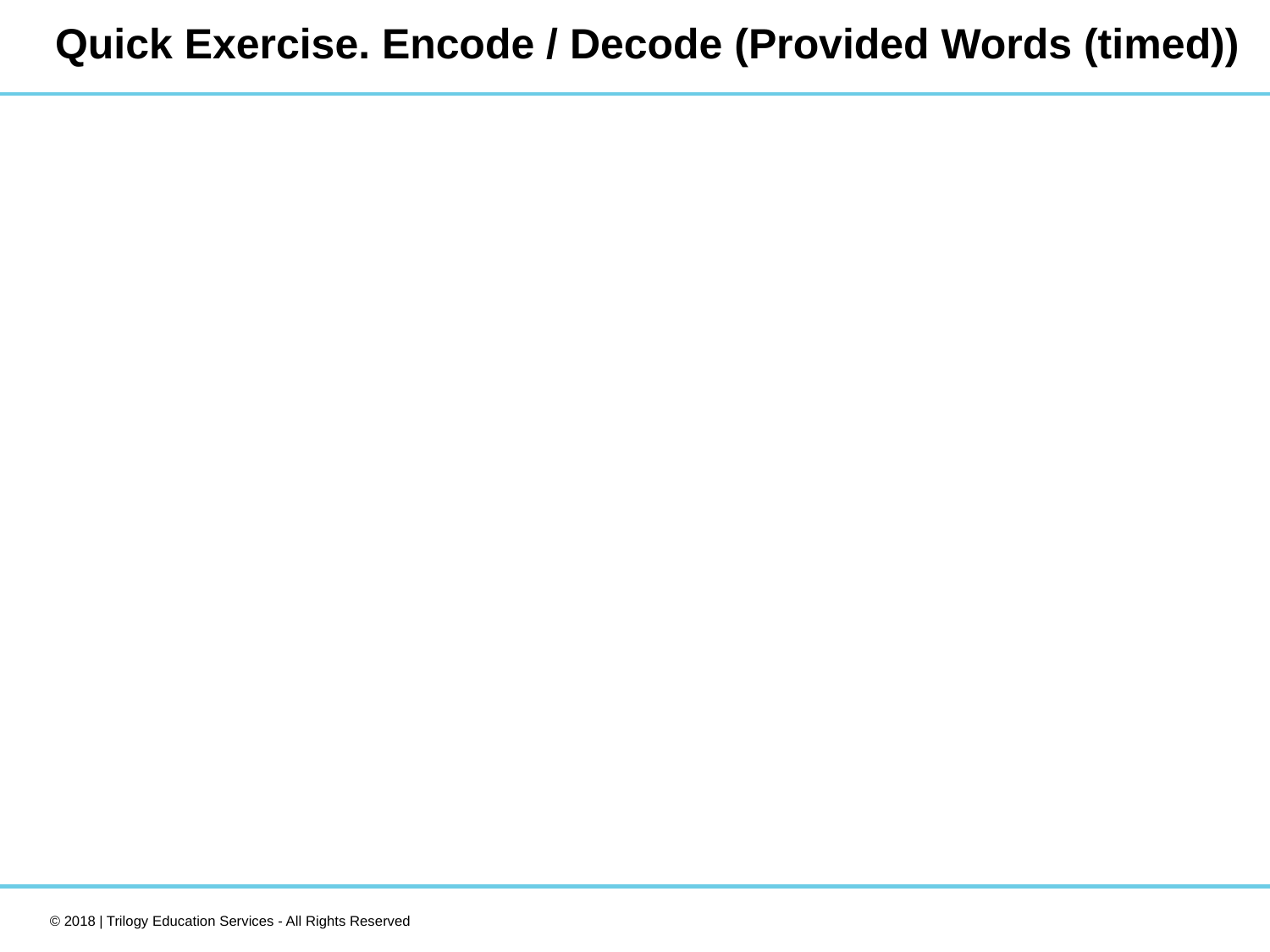

# Quick Exercise. Encode / Decode (Provided Words (timed))